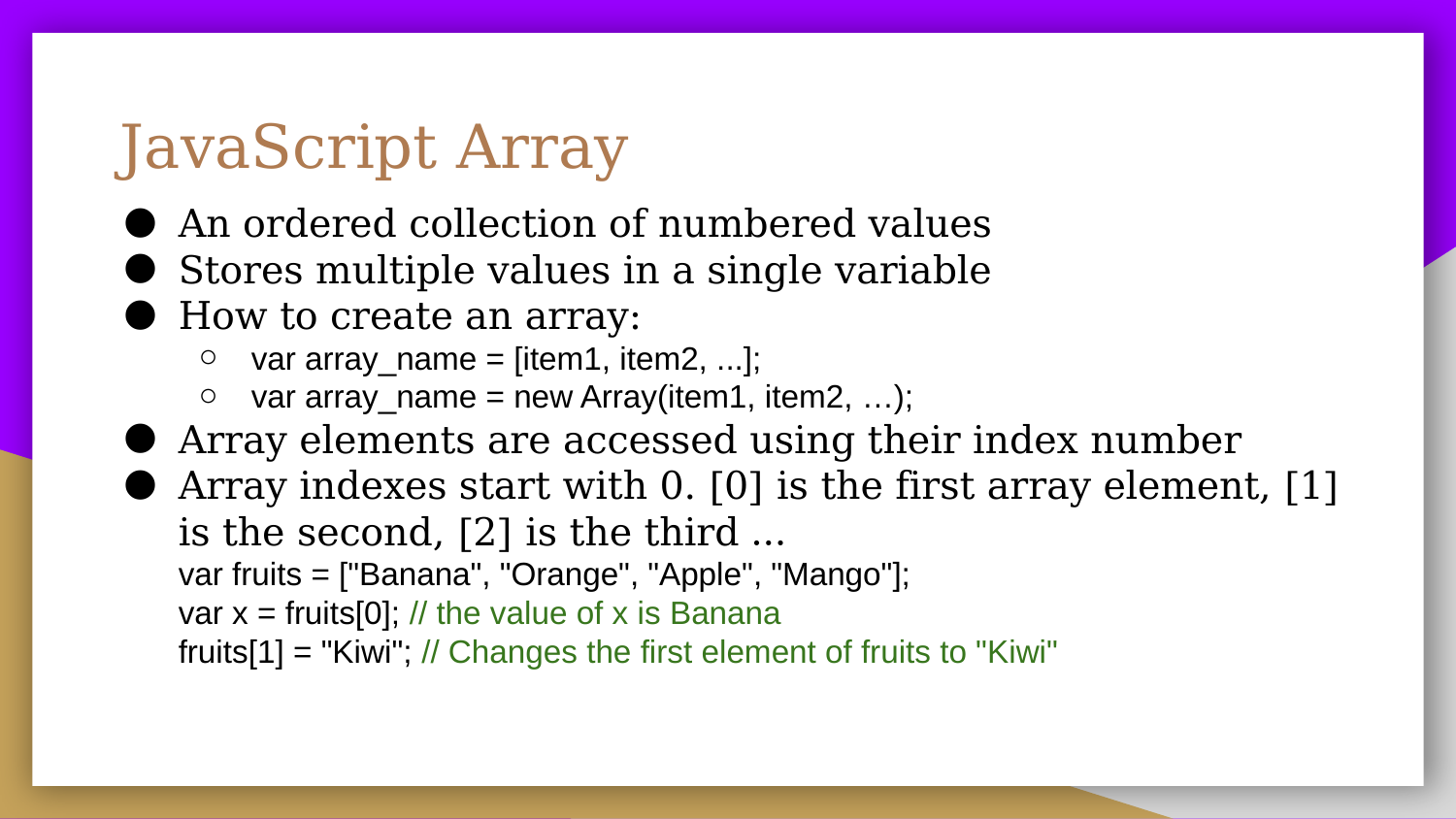

# JavaScript Array
An ordered collection of numbered values
Stores multiple values in a single variable
How to create an array:
var array_name = [item1, item2, ...];
var array_name = new Array(item1, item2, …);
Array elements are accessed using their index number
Array indexes start with 0. [0] is the first array element, [1] is the second, [2] is the third …
var fruits = ["Banana", "Orange", "Apple", "Mango"];
var x = fruits[0]; // the value of x is Banana
fruits[1] = "Kiwi"; // Changes the first element of fruits to "Kiwi"